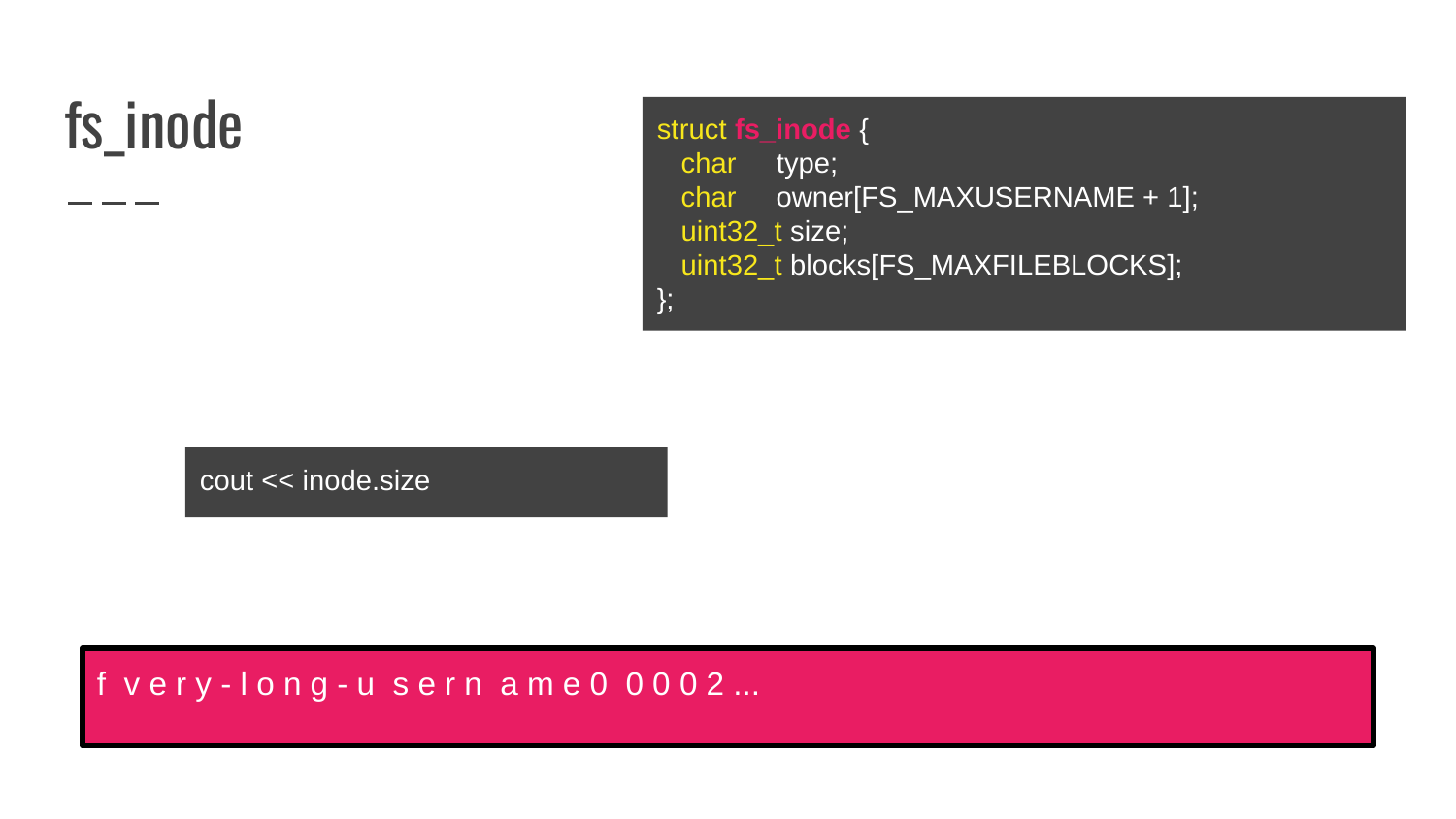

# fs_inode
struct fs_inode {
   char     type;
   char     owner[FS_MAXUSERNAME + 1];
   uint32_t size;
   uint32_t blocks[FS_MAXFILEBLOCKS];
};
cout << inode.size
f  v e r y - l o n g - u  s e r n  a m e 0  0 0 0 2 ...